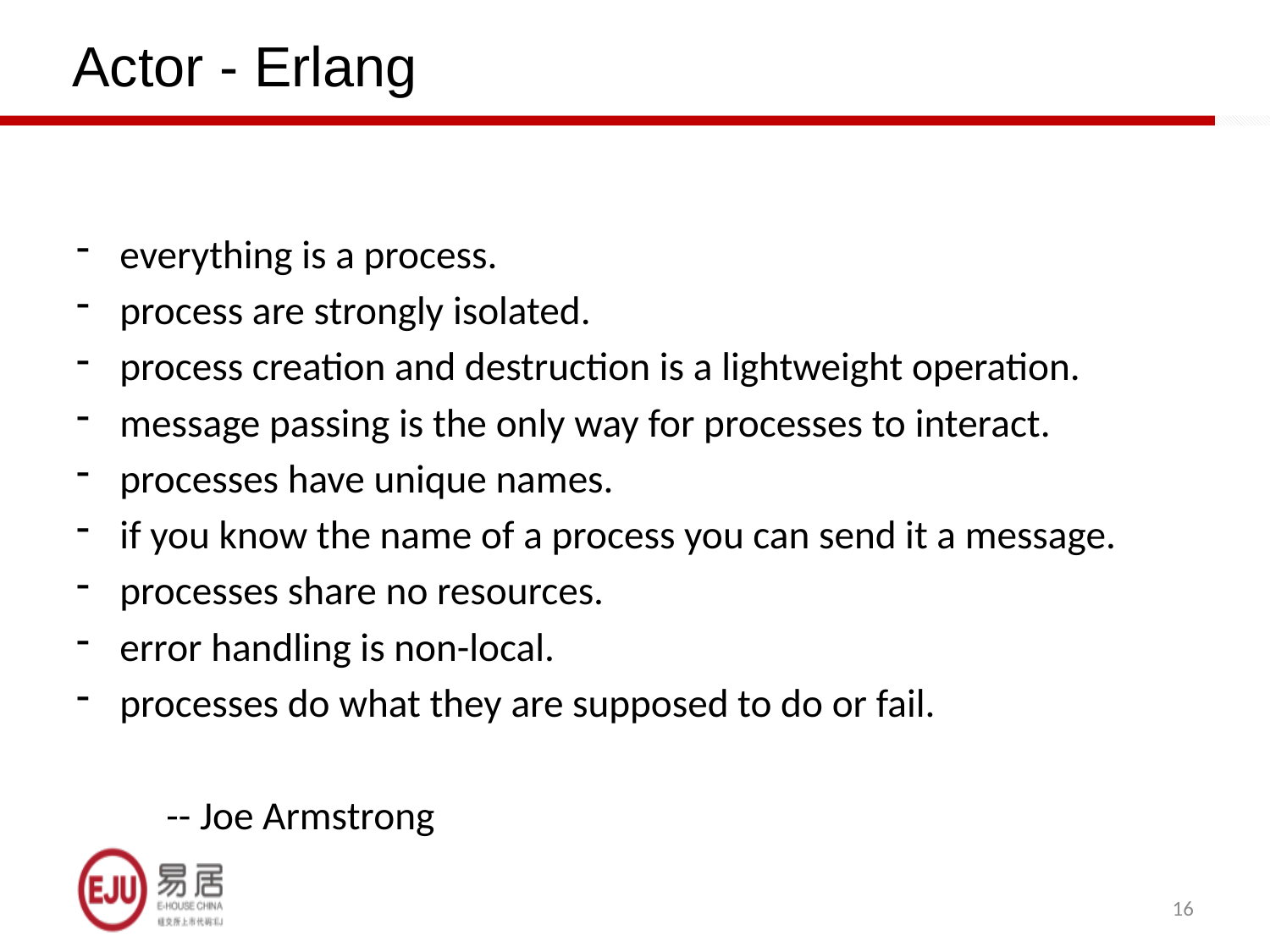

# Actor - Erlang
everything is a process.
process are strongly isolated.
process creation and destruction is a lightweight operation.
message passing is the only way for processes to interact.
processes have unique names.
if you know the name of a process you can send it a message.
processes share no resources.
error handling is non-local.
processes do what they are supposed to do or fail.

						-- Joe Armstrong
16